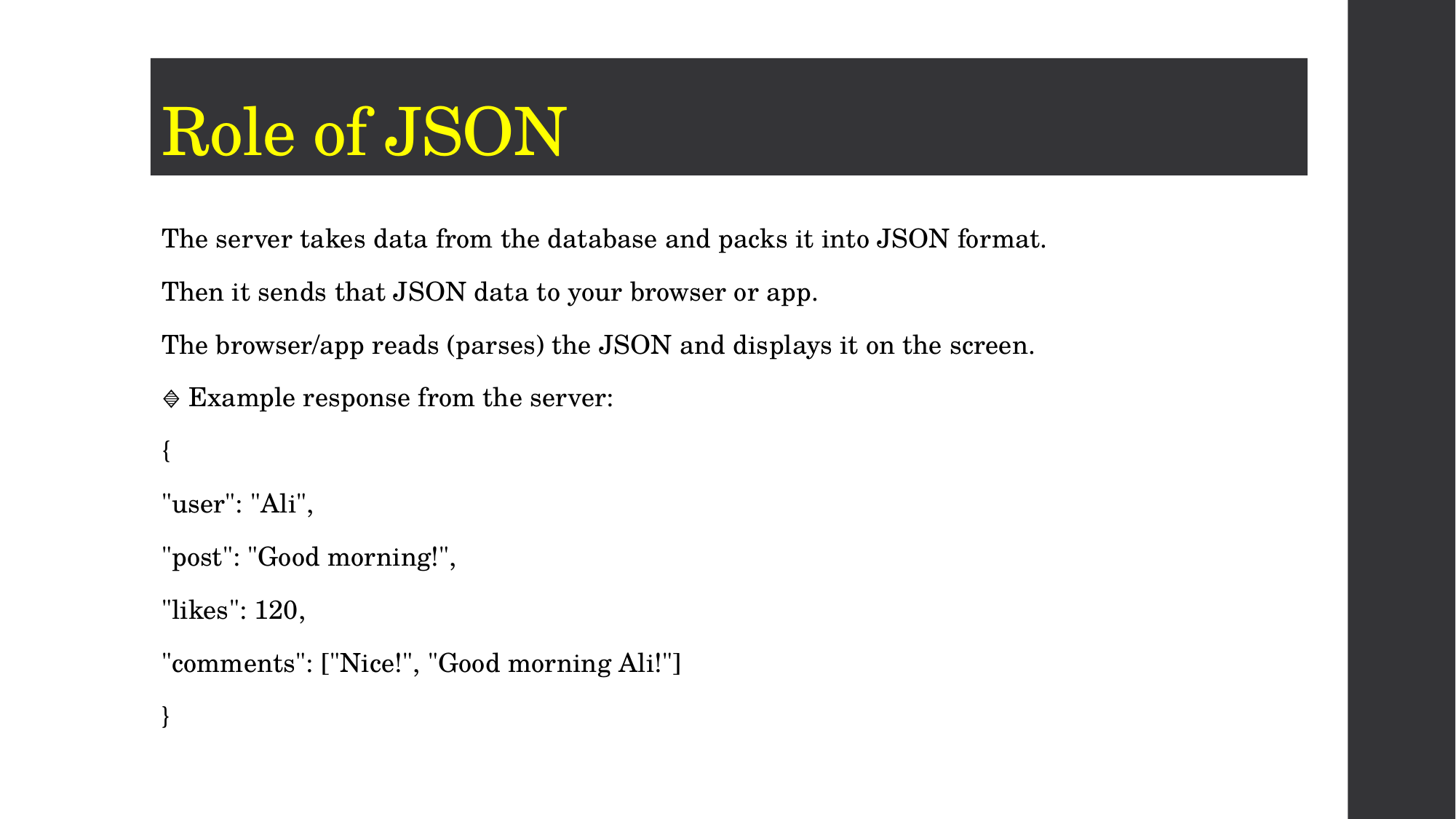

# Role of JSON
The server takes data from the database and packs it into JSON format.
Then it sends that JSON data to your browser or app.
The browser/app reads (parses) the JSON and displays it on the screen.
🔹 Example response from the server:
{
"user": "Ali",
"post": "Good morning!",
"likes": 120,
"comments": ["Nice!", "Good morning Ali!"]
}